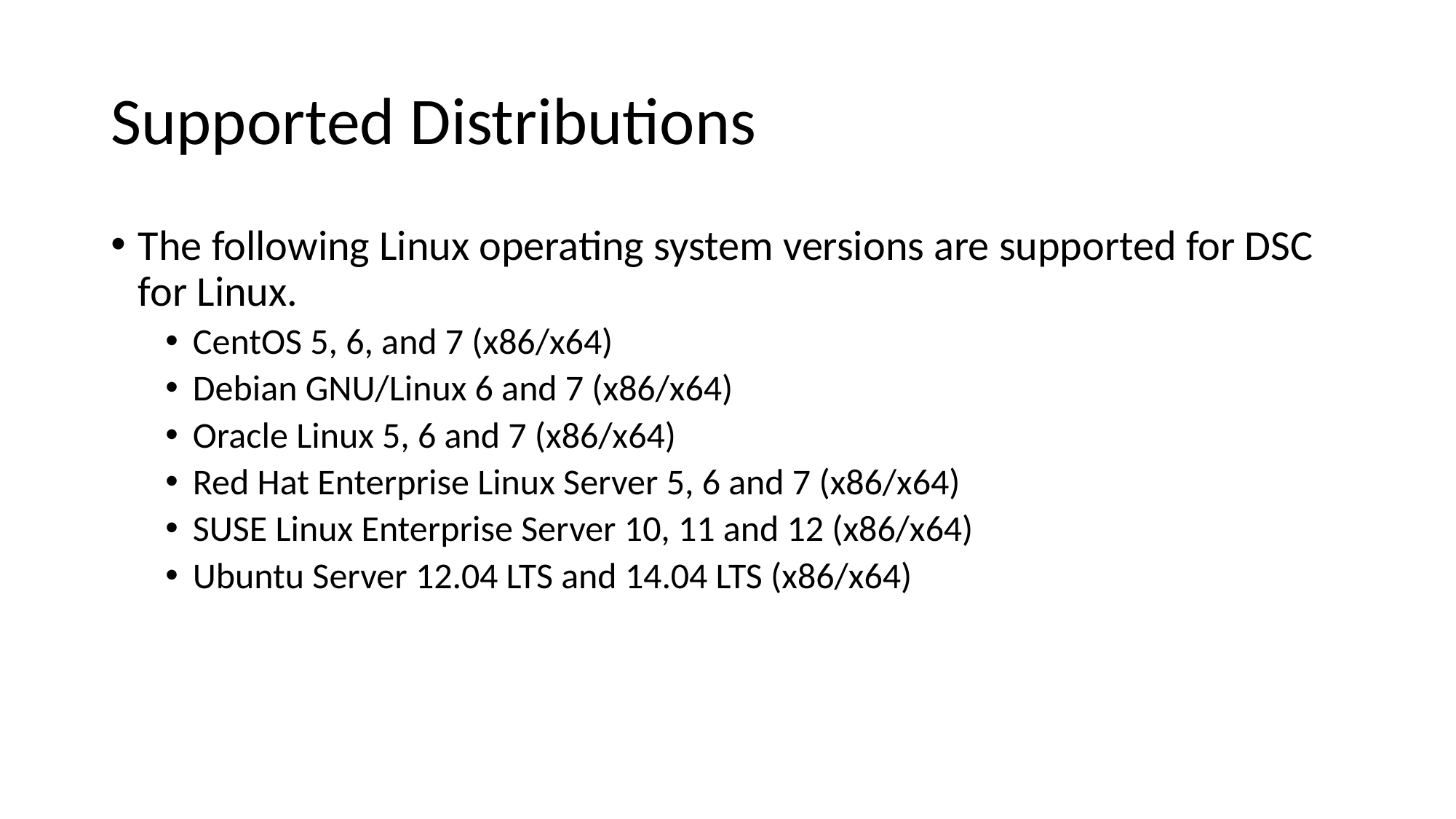

# Supported Distributions
The following Linux operating system versions are supported for DSC for Linux.
CentOS 5, 6, and 7 (x86/x64)
Debian GNU/Linux 6 and 7 (x86/x64)
Oracle Linux 5, 6 and 7 (x86/x64)
Red Hat Enterprise Linux Server 5, 6 and 7 (x86/x64)
SUSE Linux Enterprise Server 10, 11 and 12 (x86/x64)
Ubuntu Server 12.04 LTS and 14.04 LTS (x86/x64)